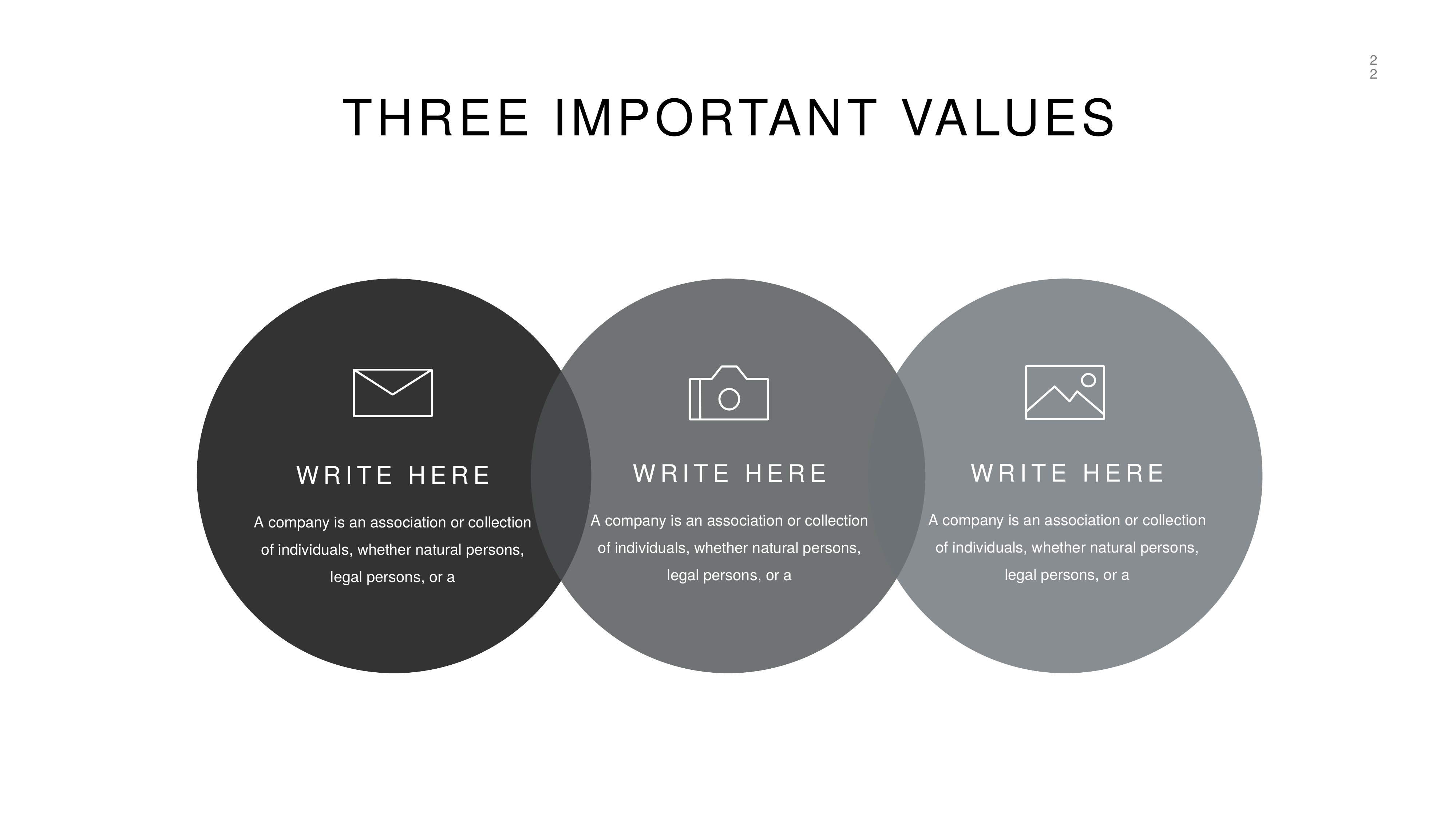

22
THREE IMPORTANT VALUES

WRITE HERE
WRITE HERE
WRITE HERE
A company is an association or collection of individuals, whether natural persons, legal persons, or a
A company is an association or collection of individuals, whether natural persons, legal persons, or a
A company is an association or collection of individuals, whether natural persons, legal persons, or a